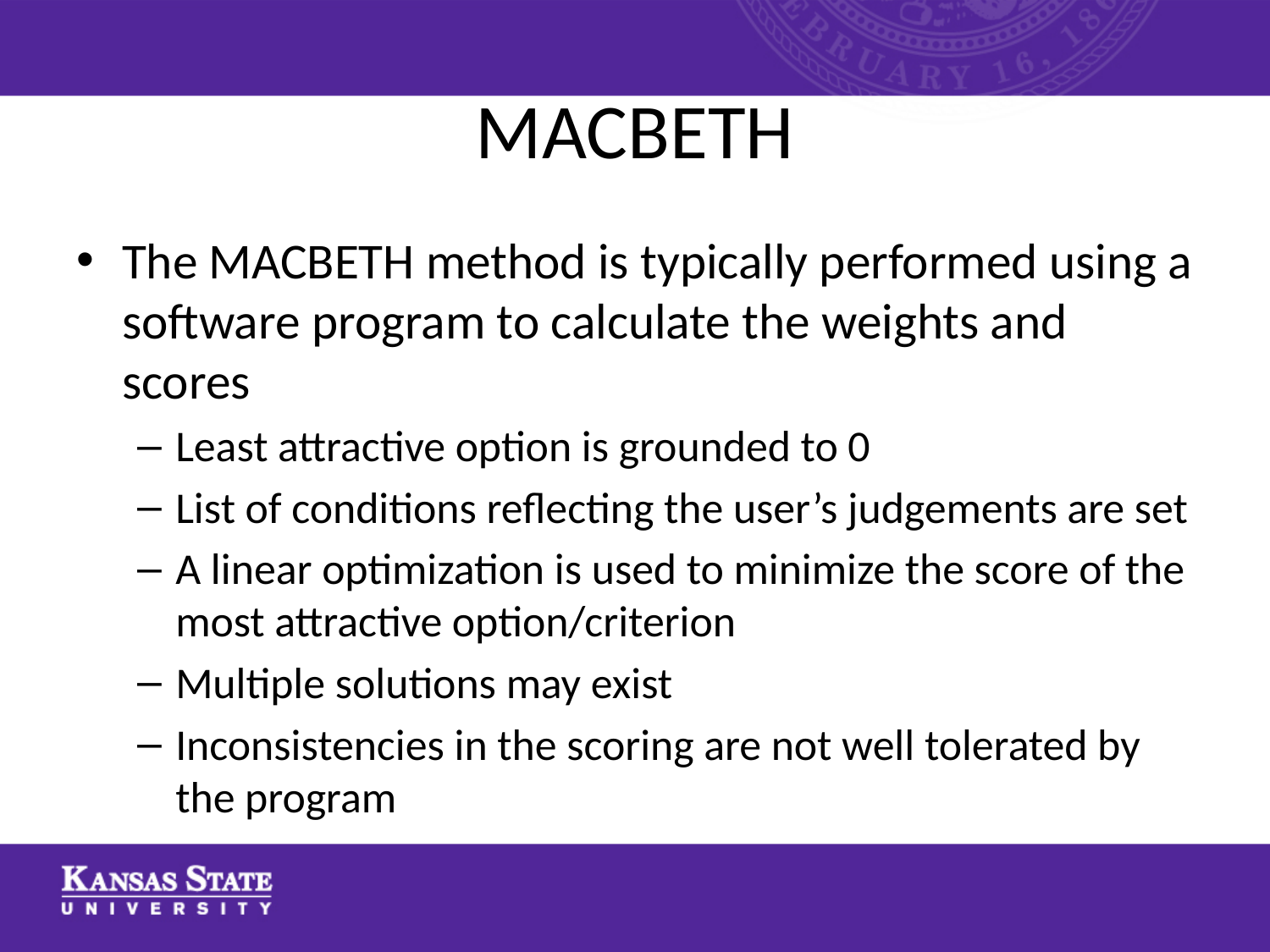

# MACBETH
The MACBETH method is typically performed using a software program to calculate the weights and scores
Least attractive option is grounded to 0
List of conditions reflecting the user’s judgements are set
A linear optimization is used to minimize the score of the most attractive option/criterion
Multiple solutions may exist
Inconsistencies in the scoring are not well tolerated by the program